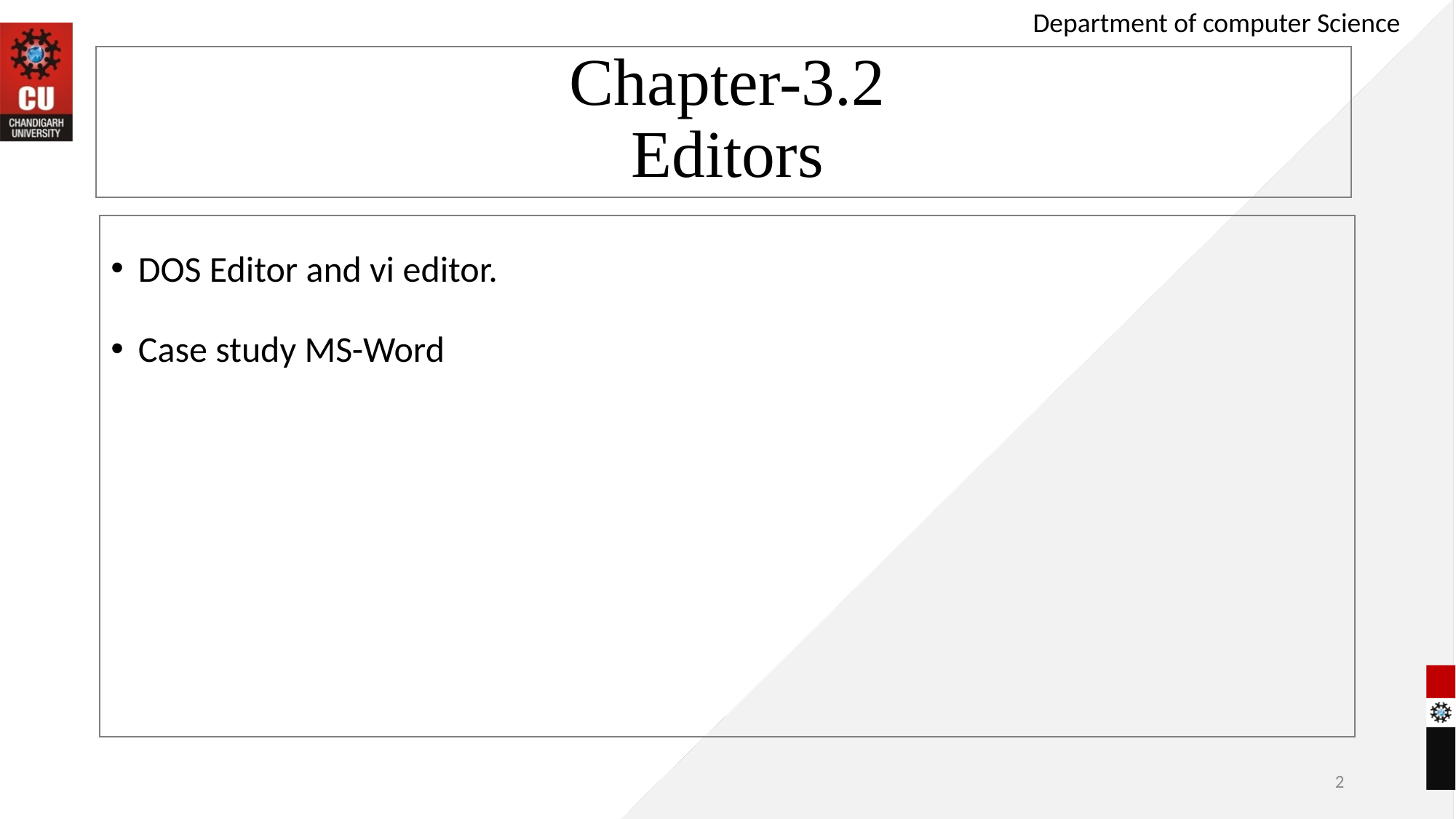

Department of computer Science
# Chapter-3.2 Editors

DOS Editor and vi editor.
Case study MS-Word

2